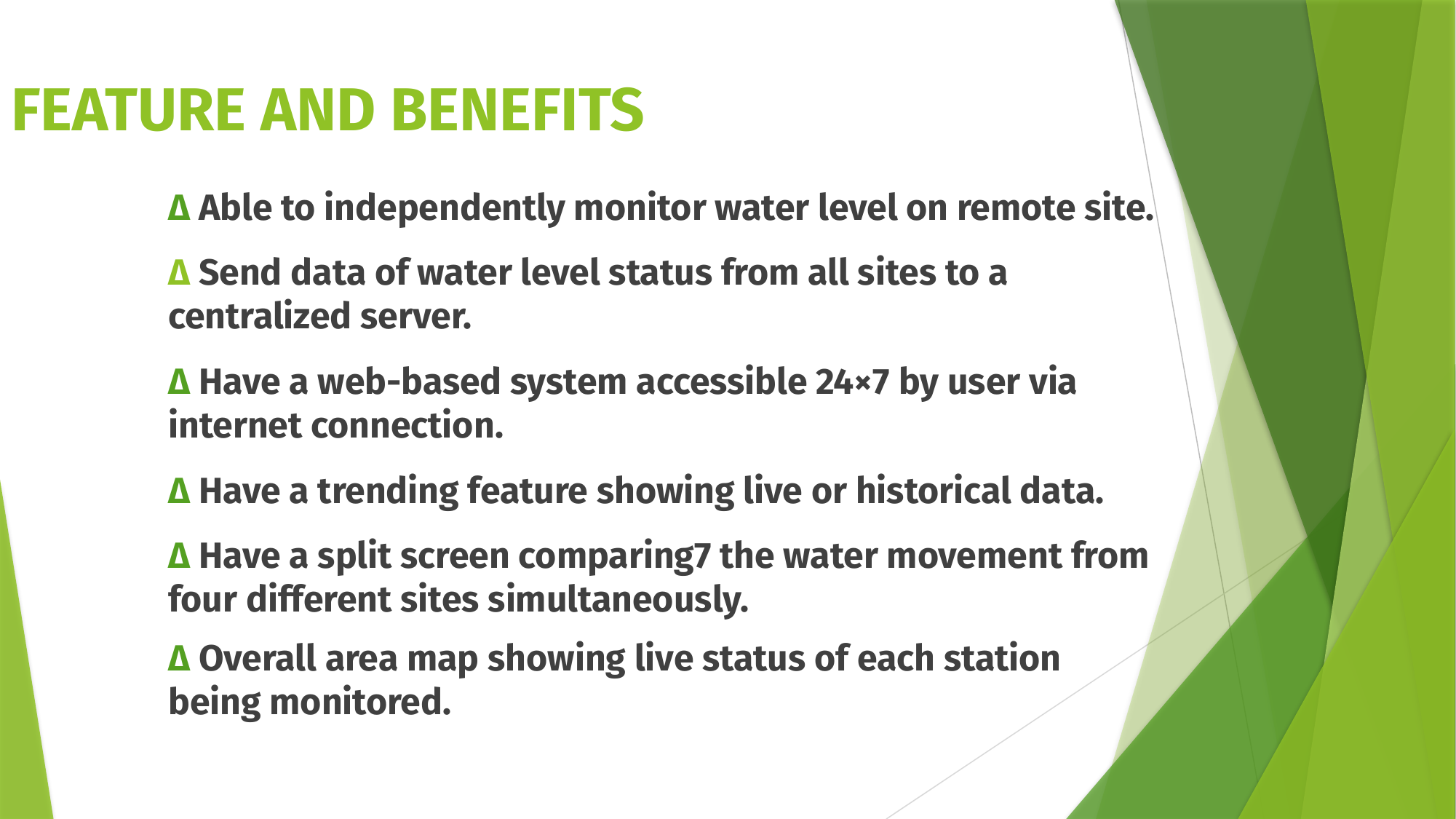

# FEATURE AND BENEFITS

∆ Able to independently monitor water level on remote site.
∆ Send data of water level status from all sites to a centralized server.
∆ Have a web-based system accessible 24×7 by user via internet connection.
∆ Have a trending feature showing live or historical data.
∆ Have a split screen comparing7 the water movement from four different sites simultaneously.
∆ Overall area map showing live status of each station being monitored.